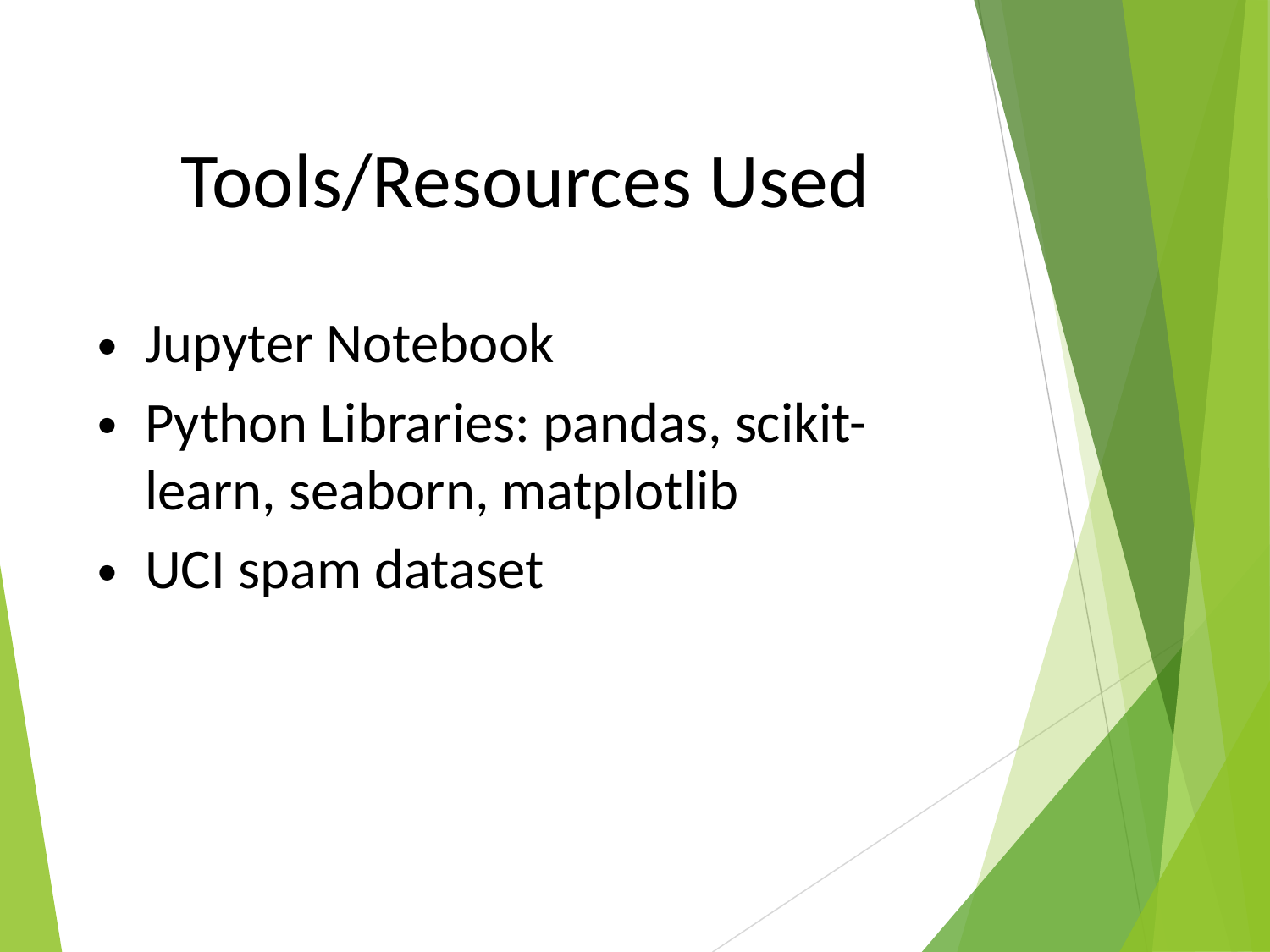

# Tools/Resources Used
Jupyter Notebook
Python Libraries: pandas, scikit-learn, seaborn, matplotlib
UCI spam dataset